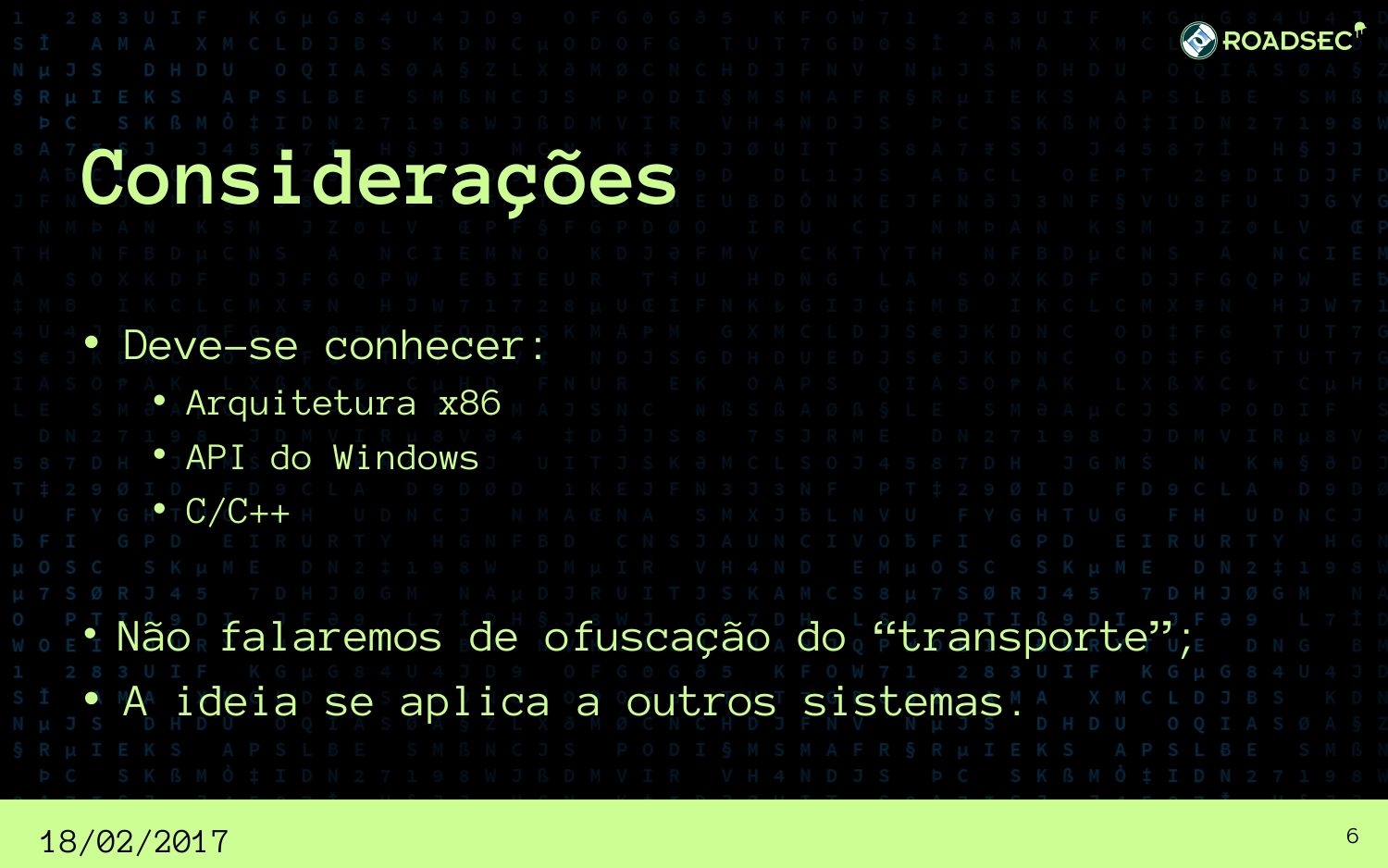

# Considerações
 Deve-se conhecer:
 Arquitetura x86
 API do Windows
 C/C++

 Não falaremos de ofuscação do “transporte”;
 A ideia se aplica a outros sistemas.
18/02/2017
6